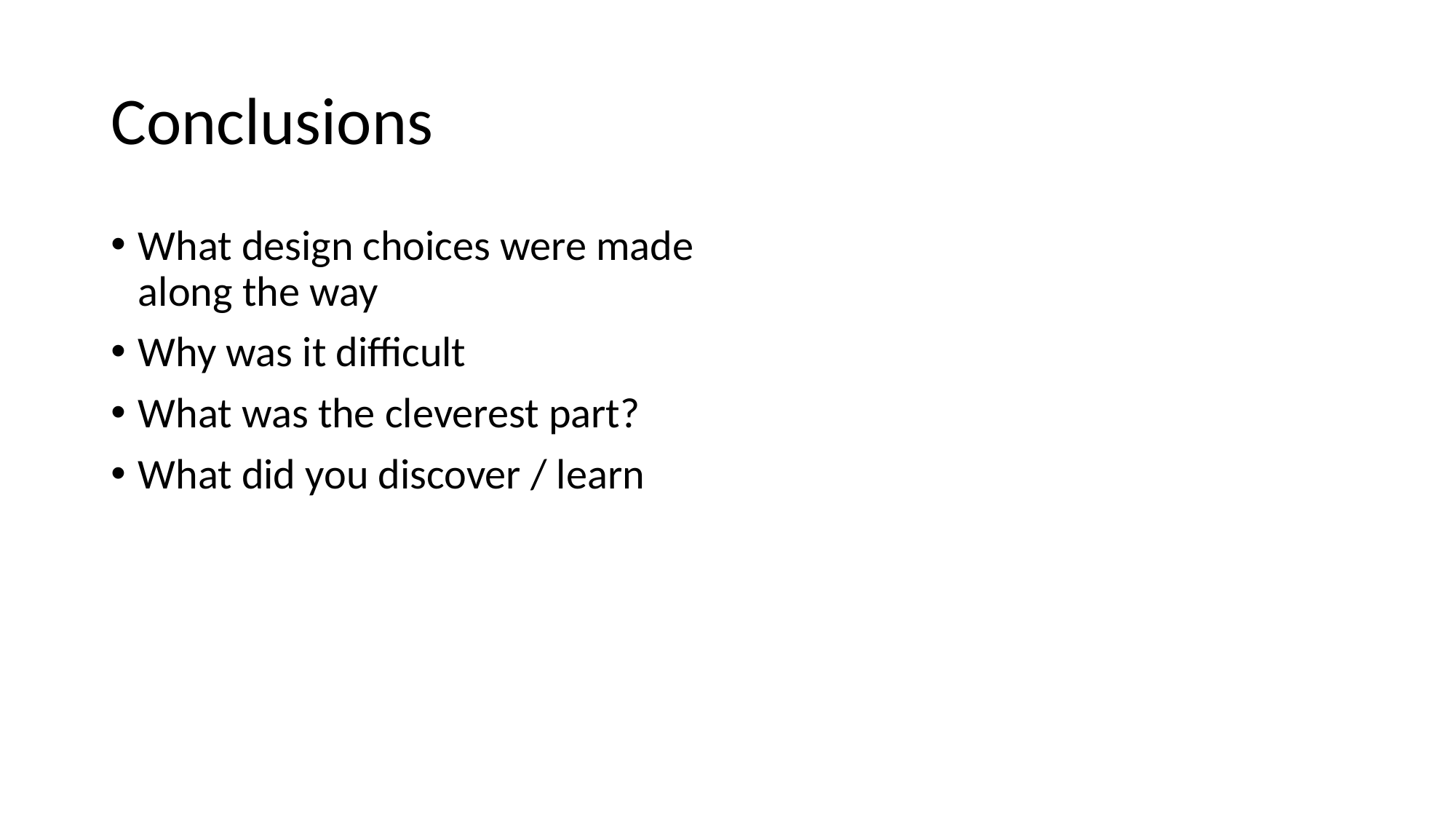

# Conclusions
What design choices were made along the way
Why was it difficult
What was the cleverest part?
What did you discover / learn